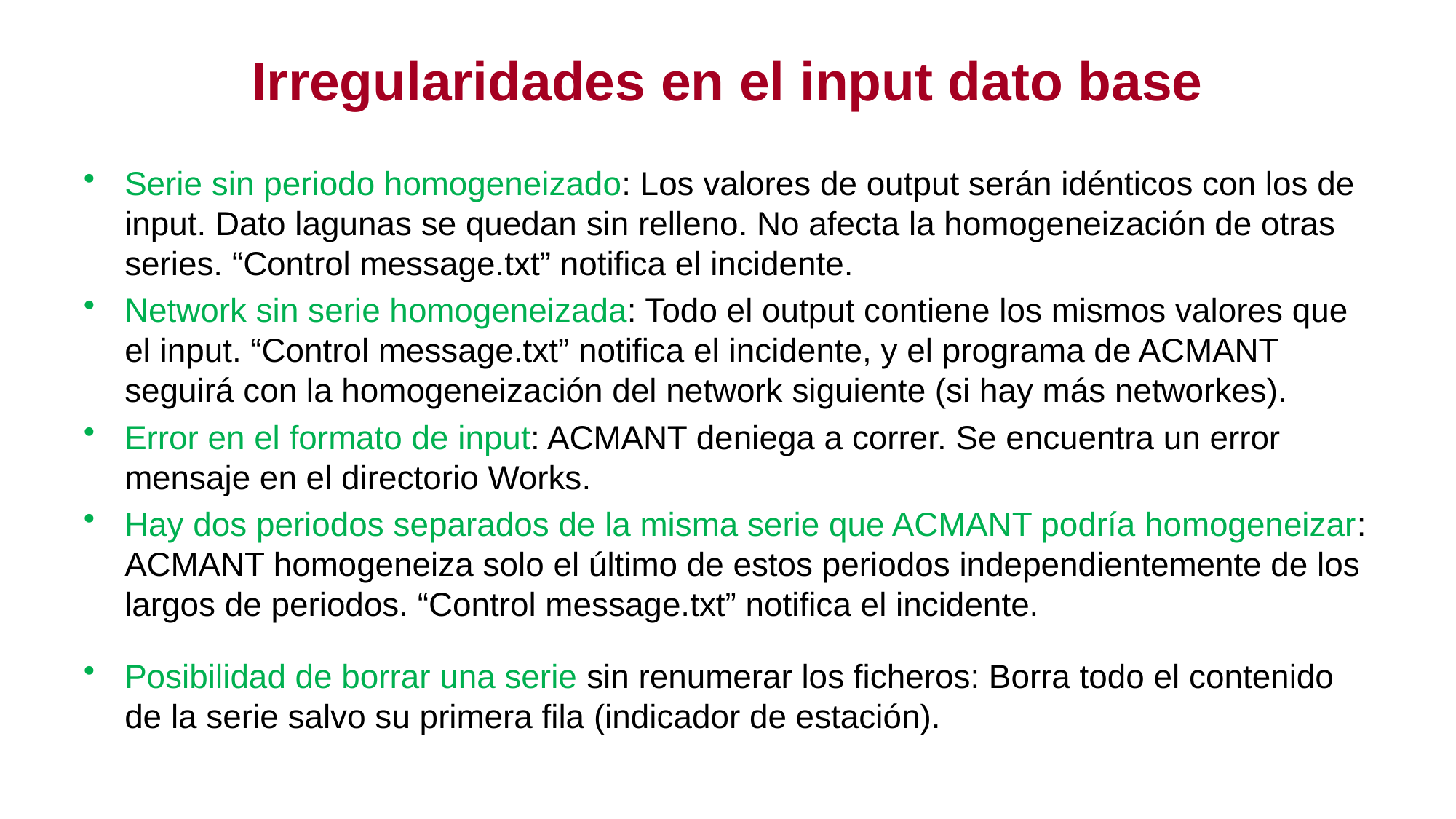

# Irregularidades en el input dato base
Serie sin periodo homogeneizado: Los valores de output serán idénticos con los de input. Dato lagunas se quedan sin relleno. No afecta la homogeneización de otras series. “Control message.txt” notifica el incidente.
Network sin serie homogeneizada: Todo el output contiene los mismos valores que el input. “Control message.txt” notifica el incidente, y el programa de ACMANT seguirá con la homogeneización del network siguiente (si hay más networkes).
Error en el formato de input: ACMANT deniega a correr. Se encuentra un error mensaje en el directorio Works.
Hay dos periodos separados de la misma serie que ACMANT podría homogeneizar: ACMANT homogeneiza solo el último de estos periodos independientemente de los largos de periodos. “Control message.txt” notifica el incidente.

Posibilidad de borrar una serie sin renumerar los ficheros: Borra todo el contenido de la serie salvo su primera fila (indicador de estación).